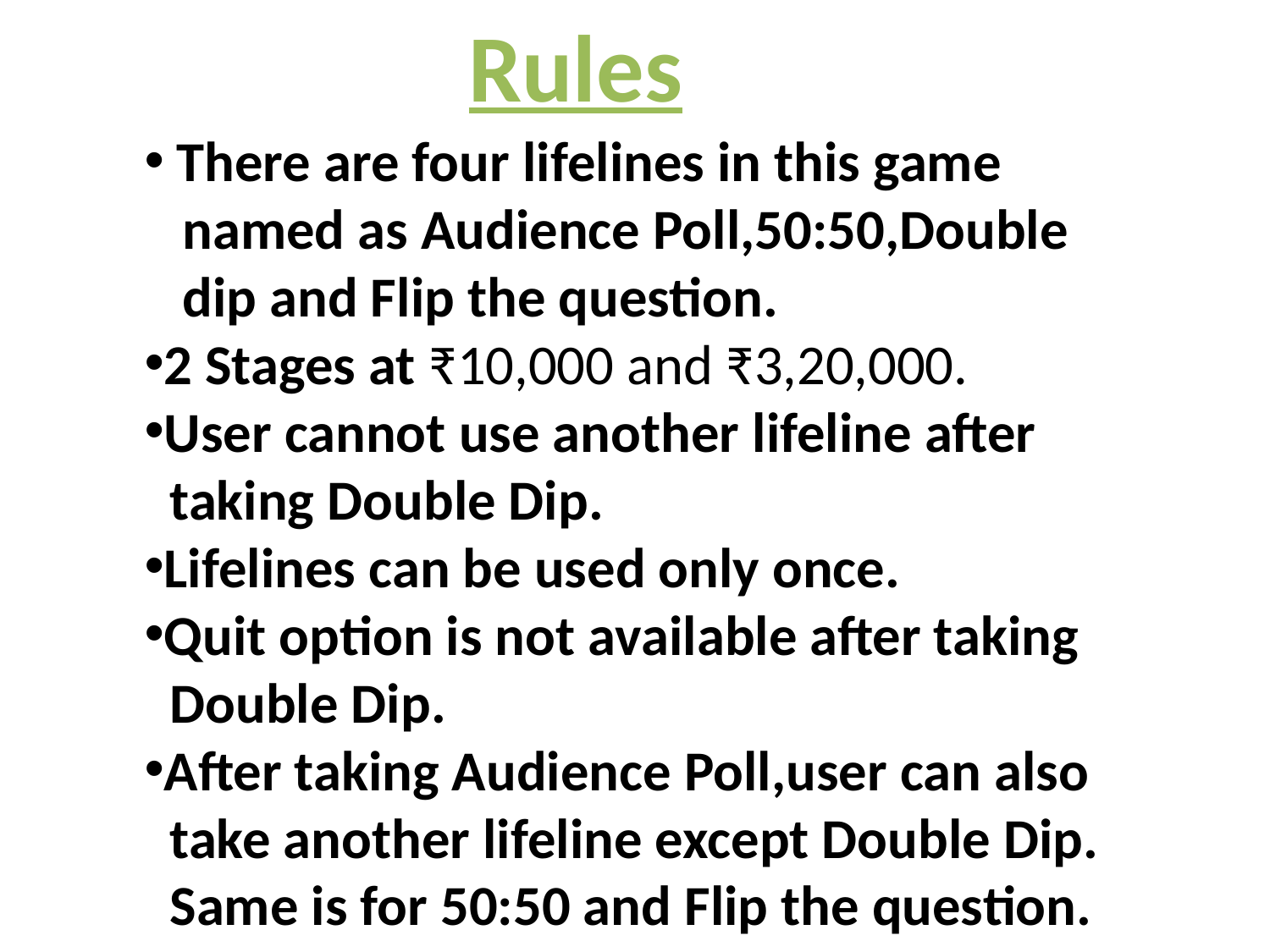

Rules
 There are four lifelines in this game
   named as Audience Poll,50:50,Double
   dip and Flip the question.
2 Stages at ₹10,000 and ₹3,20,000.
User cannot use another lifeline after
  taking Double Dip.
Lifelines can be used only once.
Quit option is not available after taking
  Double Dip.
After taking Audience Poll,user can also
  take another lifeline except Double Dip.
  Same is for 50:50 and Flip the question.